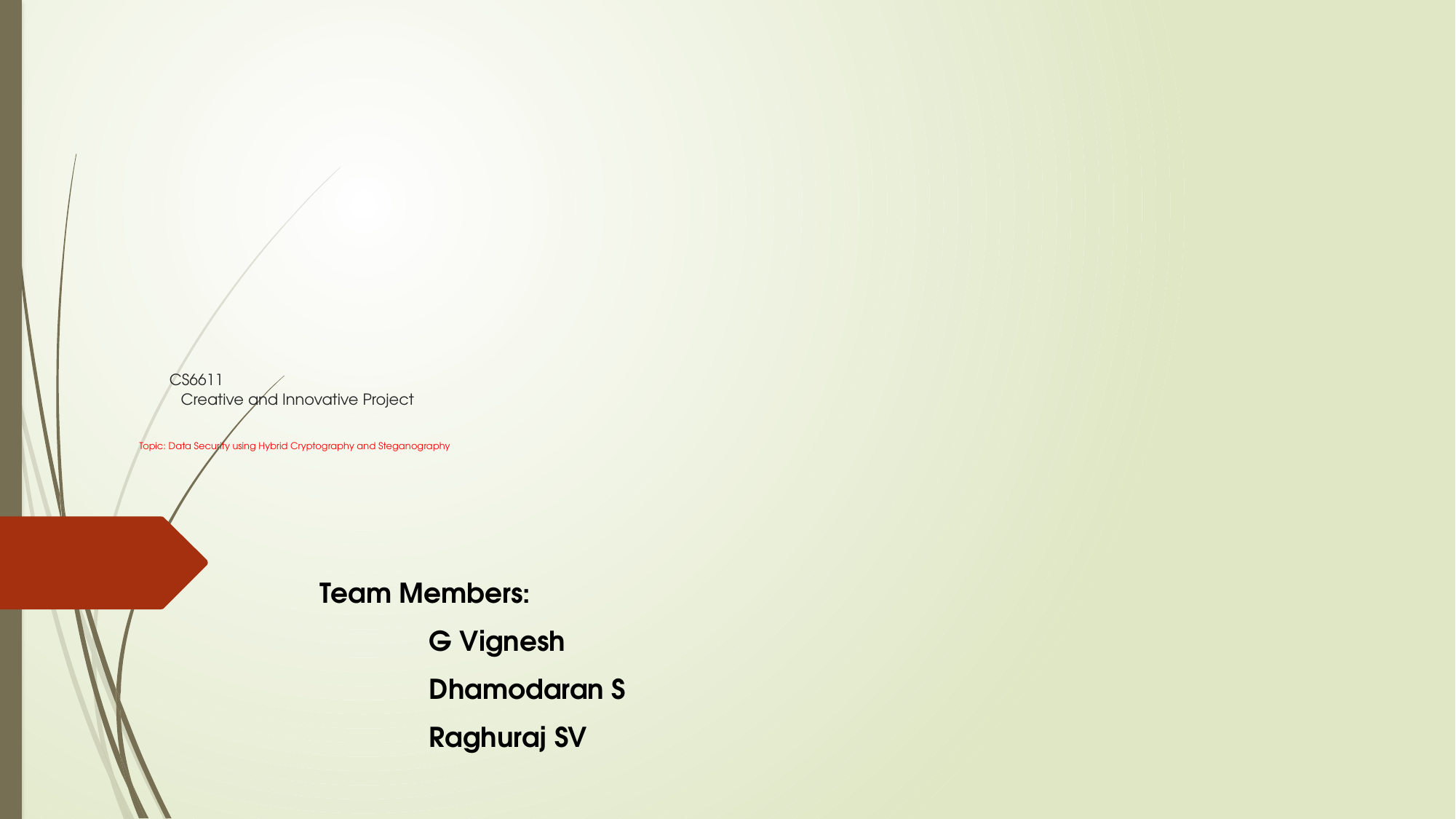

# CS6611 Creative and Innovative Project Topic: Data Security using Hybrid Cryptography and Steganography
Team Members:
	G Vignesh
	Dhamodaran S
	Raghuraj SV